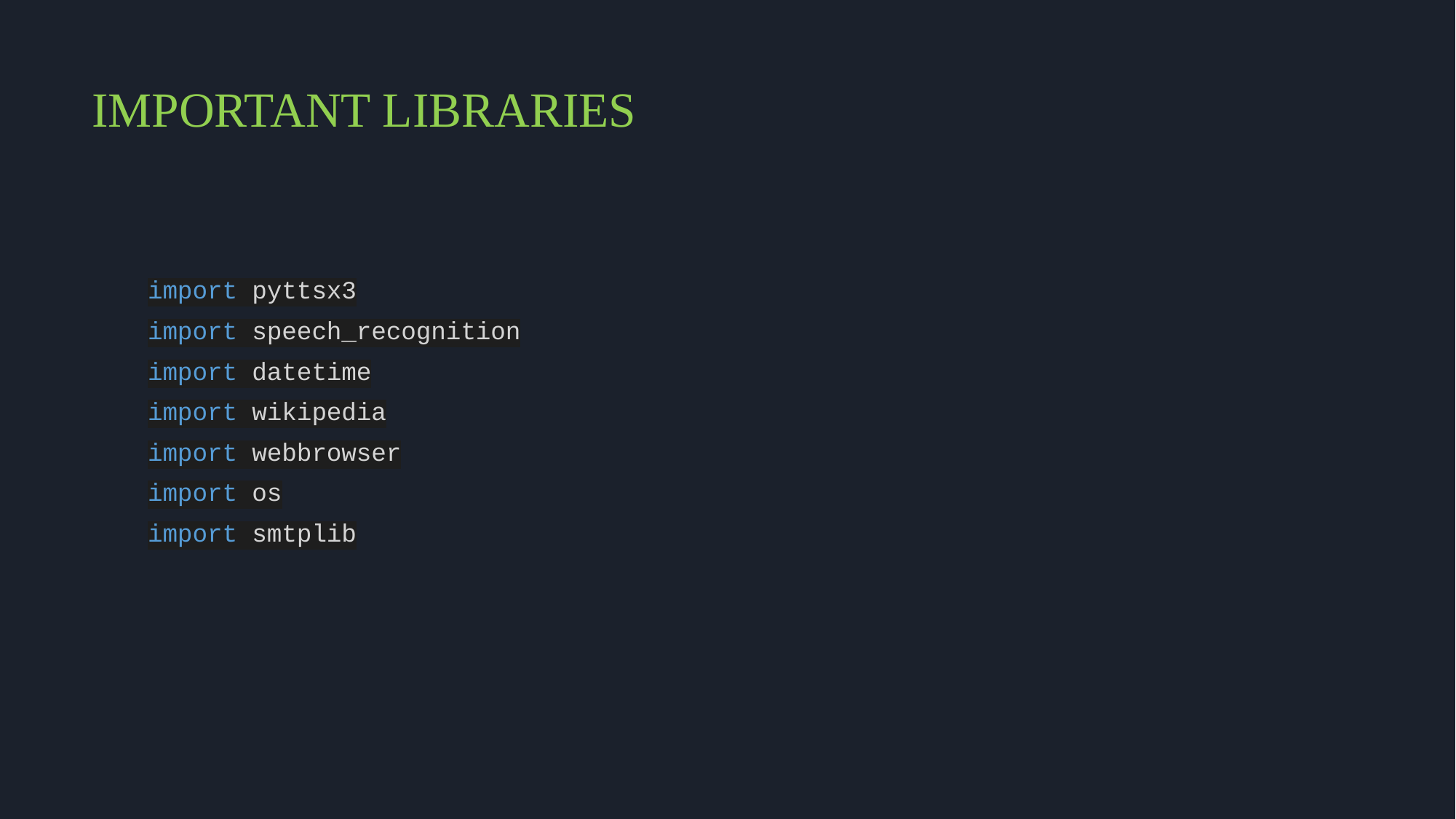

# IMPORTANT LIBRARIES
import pyttsx3
import speech_recognition
import datetime
import wikipedia
import webbrowser
import os
import smtplib